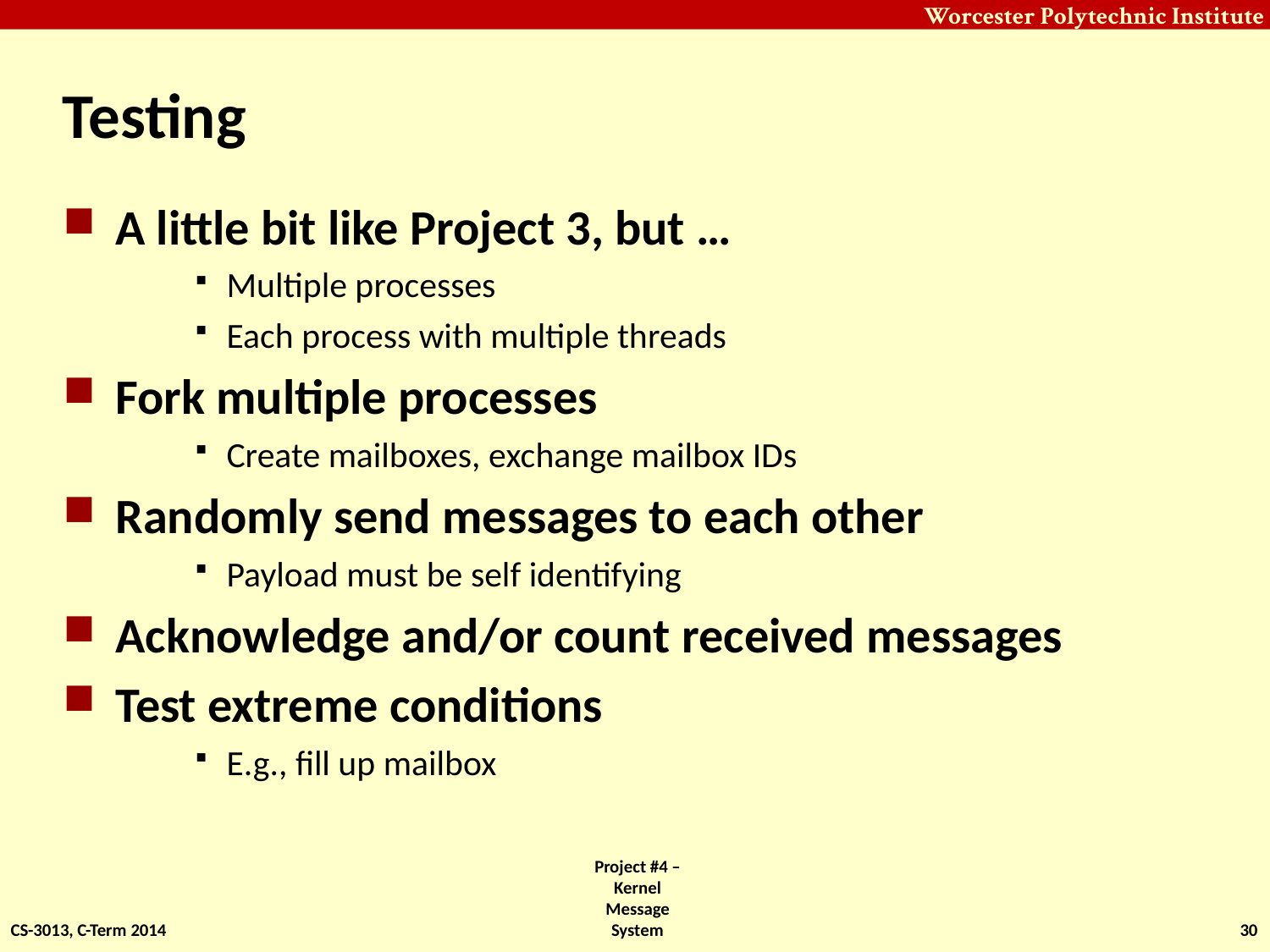

# Testing
A little bit like Project 3, but …
Multiple processes
Each process with multiple threads
Fork multiple processes
Create mailboxes, exchange mailbox IDs
Randomly send messages to each other
Payload must be self identifying
Acknowledge and/or count received messages
Test extreme conditions
E.g., fill up mailbox
CS-3013, C-Term 2014
Project #4 – Kernel Message System
30